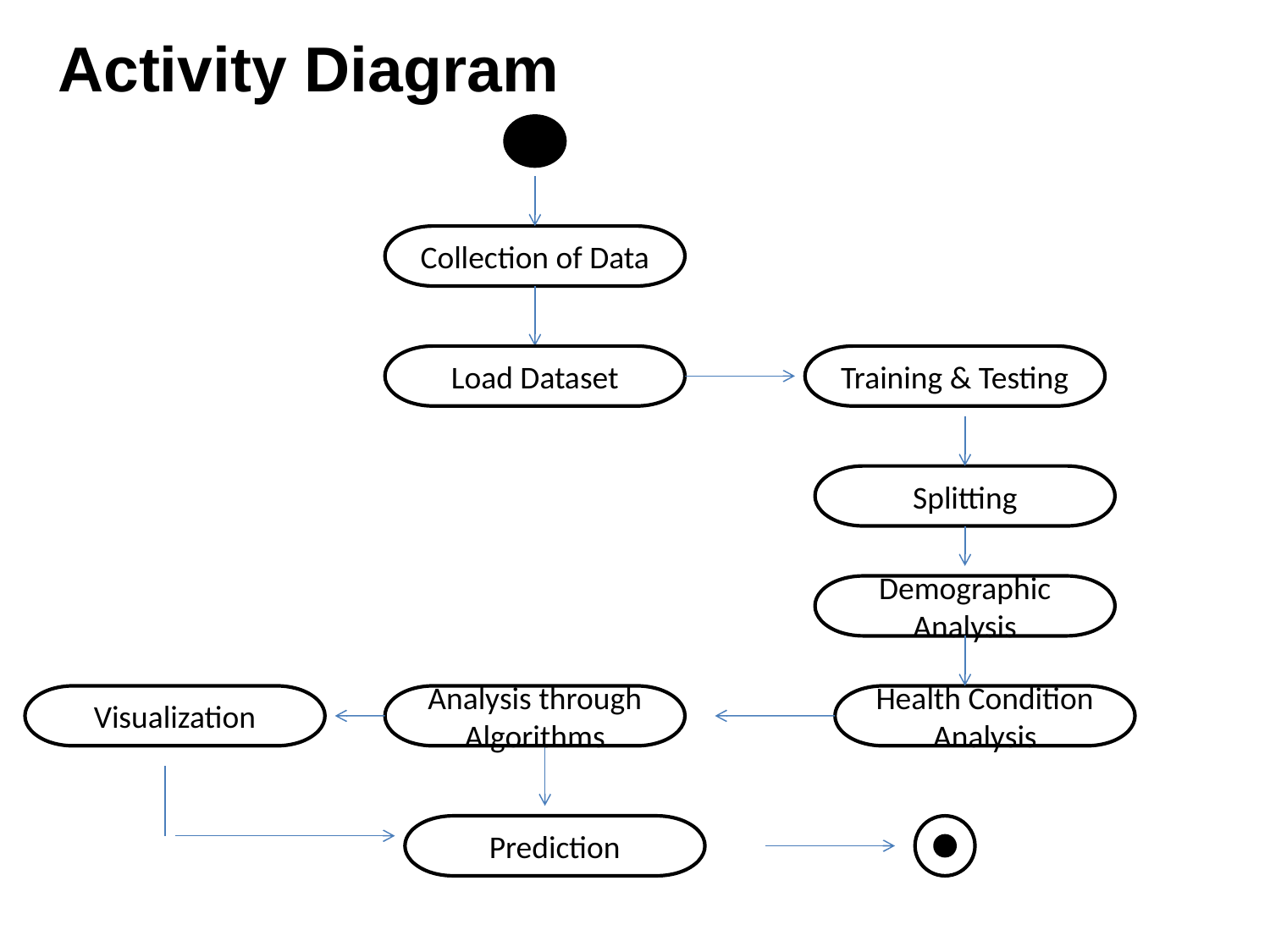

# Activity Diagram

Collection of Data
Load Dataset
Training & Testing
Splitting
Demographic Analysis
Visualization
Analysis through Algorithms
Health Condition Analysis
Prediction